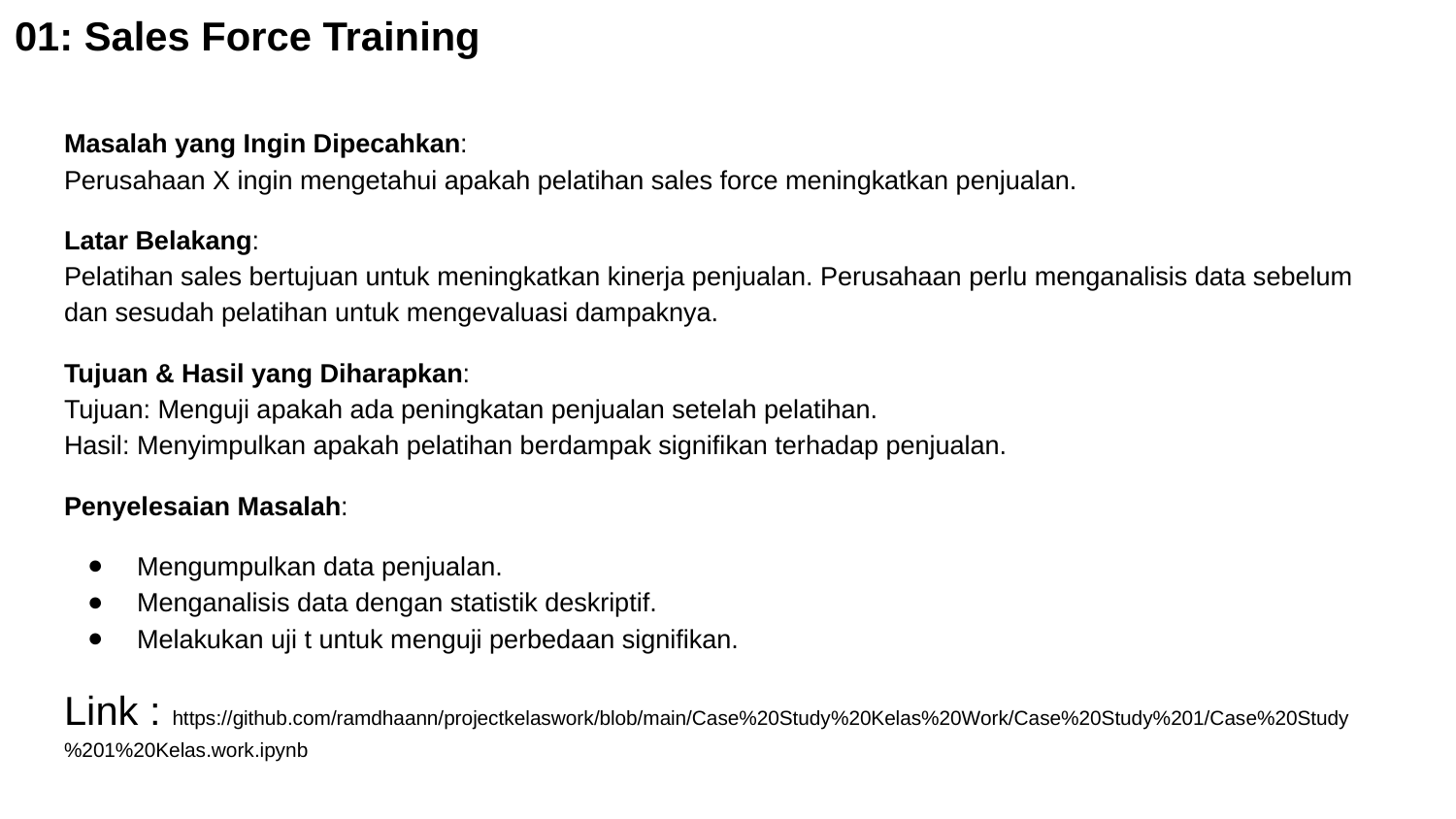

# 01: Sales Force Training
Masalah yang Ingin Dipecahkan:
Perusahaan X ingin mengetahui apakah pelatihan sales force meningkatkan penjualan.
Latar Belakang:
Pelatihan sales bertujuan untuk meningkatkan kinerja penjualan. Perusahaan perlu menganalisis data sebelum dan sesudah pelatihan untuk mengevaluasi dampaknya.
Tujuan & Hasil yang Diharapkan:
Tujuan: Menguji apakah ada peningkatan penjualan setelah pelatihan.
Hasil: Menyimpulkan apakah pelatihan berdampak signifikan terhadap penjualan.
Penyelesaian Masalah:
Mengumpulkan data penjualan.
Menganalisis data dengan statistik deskriptif.
Melakukan uji t untuk menguji perbedaan signifikan.
Link : https://github.com/ramdhaann/projectkelaswork/blob/main/Case%20Study%20Kelas%20Work/Case%20Study%201/Case%20Study%201%20Kelas.work.ipynb